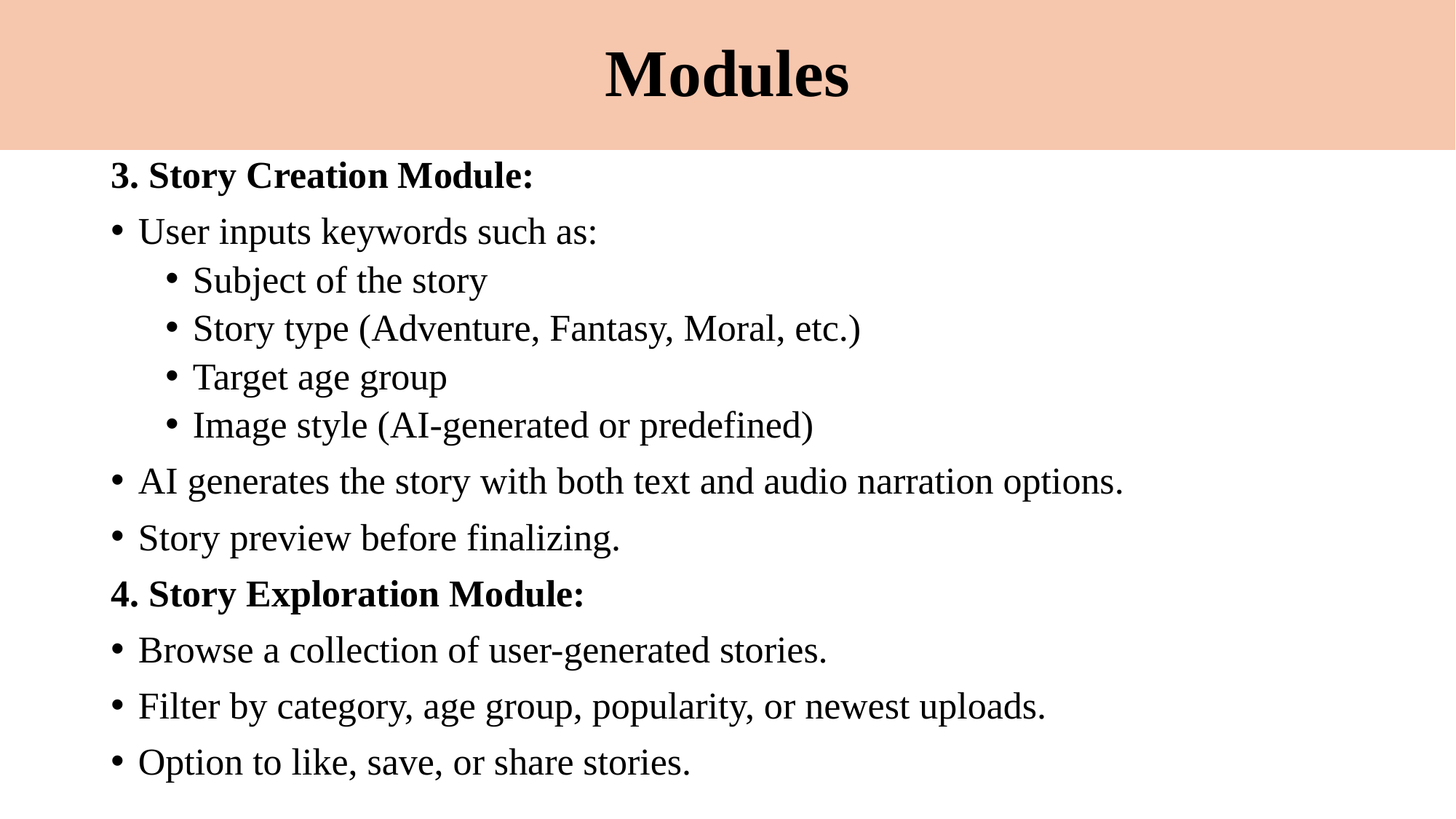

# Modules
3. Story Creation Module:
User inputs keywords such as:
Subject of the story
Story type (Adventure, Fantasy, Moral, etc.)
Target age group
Image style (AI-generated or predefined)
AI generates the story with both text and audio narration options.
Story preview before finalizing.
4. Story Exploration Module:
Browse a collection of user-generated stories.
Filter by category, age group, popularity, or newest uploads.
Option to like, save, or share stories.